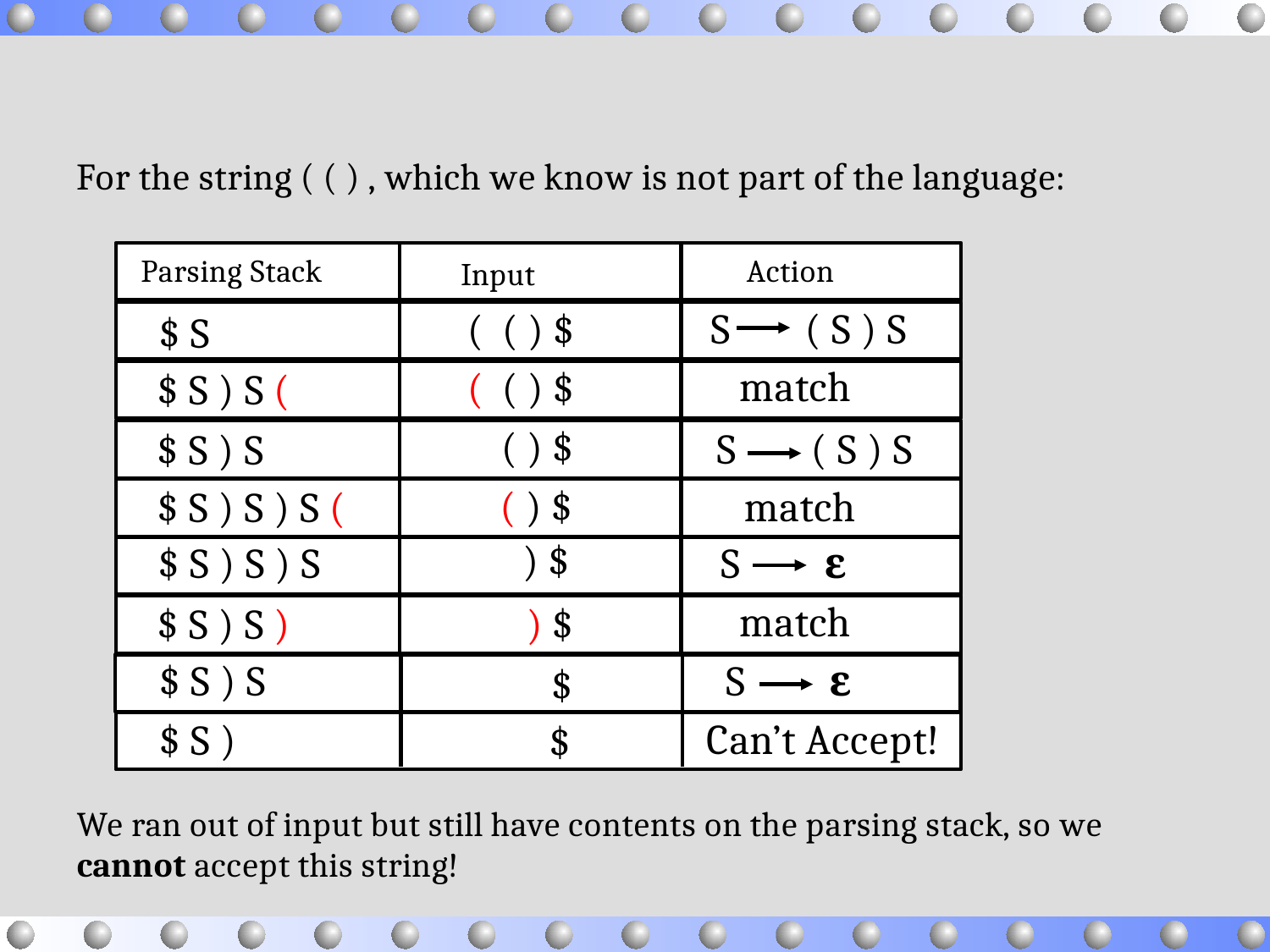

For the string ( ( ) , which we know is not part of the language:

We ran out of input but still have contents on the parsing stack, so we cannot accept this string!

Parsing Stack
Action
Input
S        ( S ) S
(  ( ) $
$ S
match
(  ( ) $
$ S ) S (
( ) $
S        ( S ) S
$ S ) S
( ) $
match
$ S ) S ) S (
) $
S         ɛ
$ S ) S ) S
match
$ S ) S )
) $
$ S ) S
S         ɛ
$
Can’t Accept!
$ S )
$